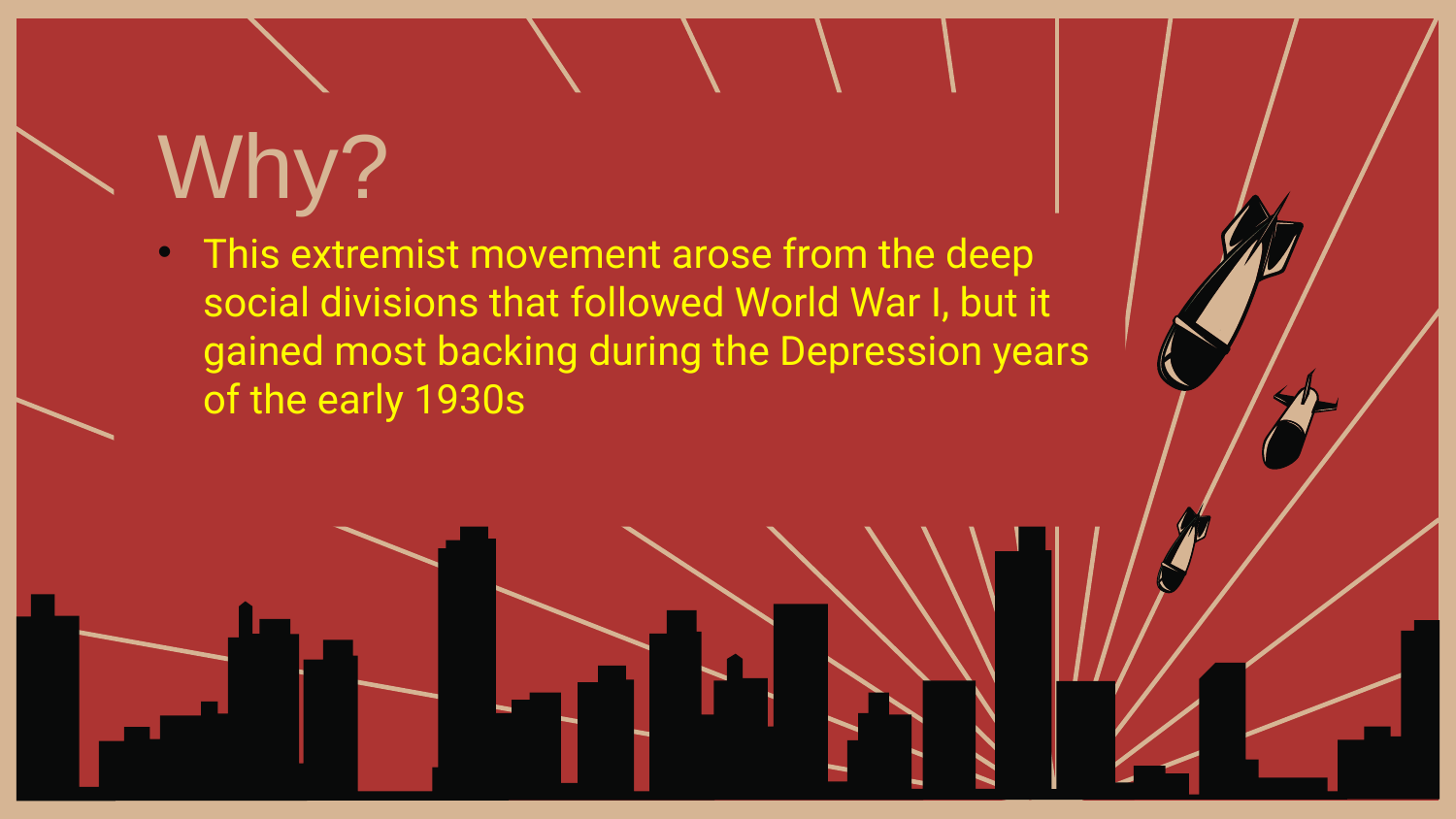

# Why?
This extremist movement arose from the deep social divisions that followed World War I, but it gained most backing during the Depression years of the early 1930s